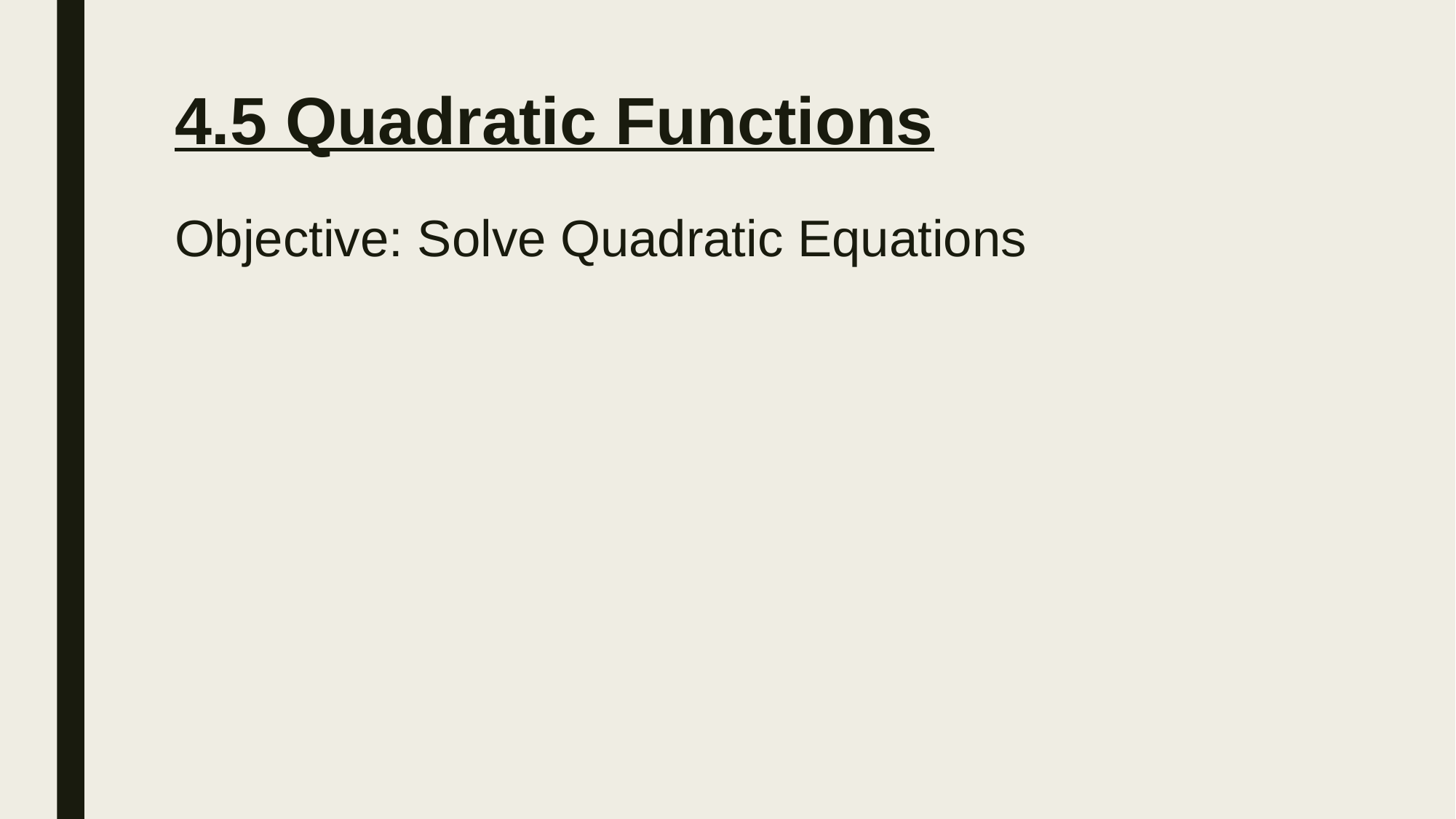

# 4.5 Quadratic Functions
Objective: Solve Quadratic Equations